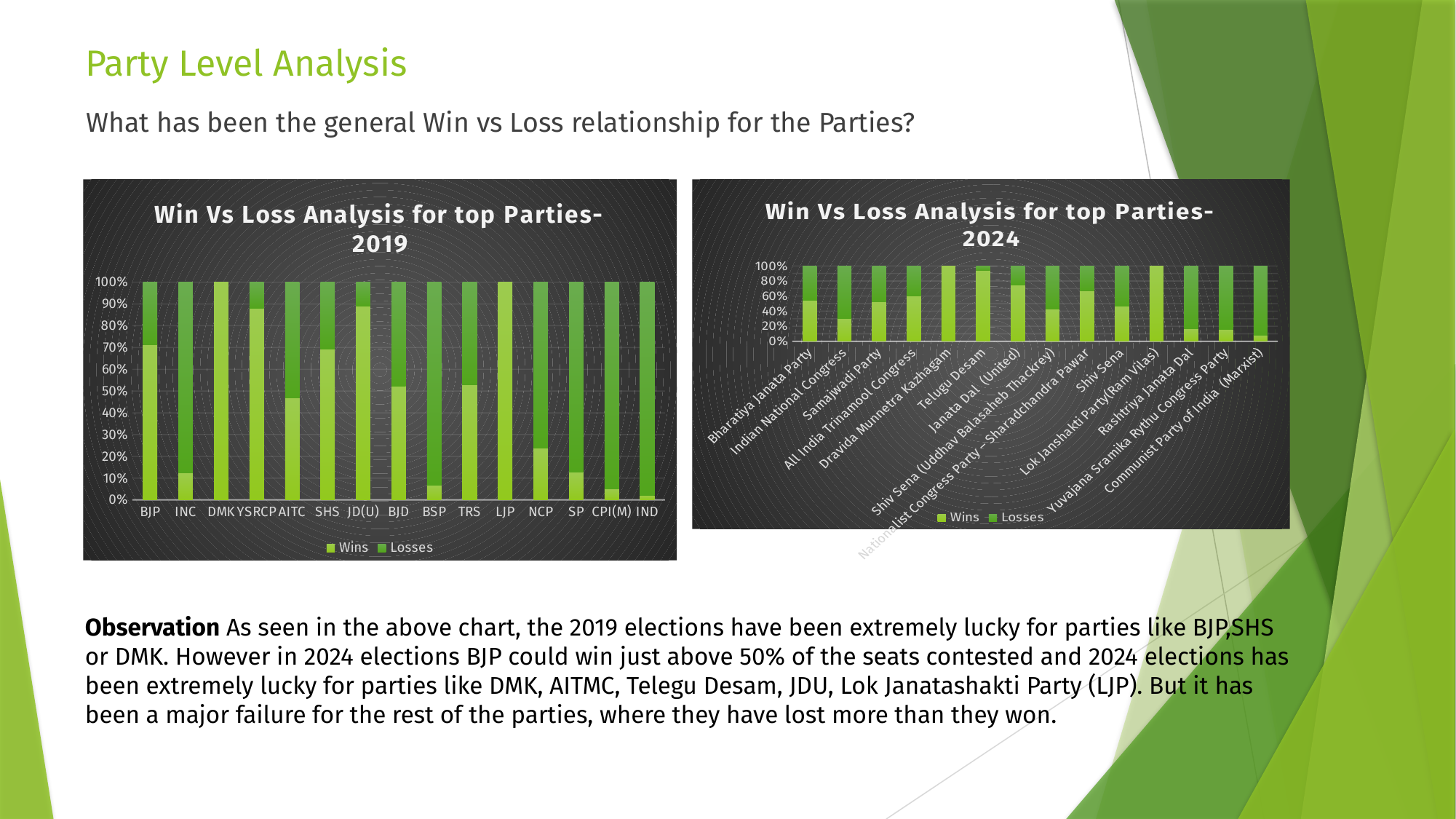

# Party Level Analysis
What has been the general Win vs Loss relationship for the Parties?

### Chart: Win Vs Loss Analysis for top Parties- 2019

| Category | Wins | Losses |
|---|---|---|
| BJP | 300.0 | 120.0 |
| INC | 52.0 | 361.0 |
| DMK | 23.0 | 0.0 |
| YSRCP | 22.0 | 3.0 |
| AITC | 22.0 | 25.0 |
| SHS | 18.0 | 8.0 |
| JD(U) | 16.0 | 2.0 |
| BJD | 11.0 | 10.0 |
| BSP | 11.0 | 152.0 |
| TRS | 9.0 | 8.0 |
| LJP | 6.0 | 0.0 |
| NCP | 5.0 | 16.0 |
| SP | 5.0 | 34.0 |
| CPI(M) | 5.0 | 95.0 |
| IND | 4.0 | 197.0 |

### Chart: Win Vs Loss Analysis for top Parties- 2024

| Category | Wins | Losses |
|---|---|---|
| Bharatiya Janata Party | 240.0 | 201.0 |
| Indian National Congress | 99.0 | 229.0 |
| Samajwadi Party | 37.0 | 34.0 |
| All India Trinamool Congress | 29.0 | 19.0 |
| Dravida Munnetra Kazhagam | 22.0 | 0.0 |
| Telugu Desam | 16.0 | 1.0 |
| Janata Dal  (United) | 12.0 | 4.0 |
| Shiv Sena (Uddhav Balasaheb Thackrey) | 9.0 | 12.0 |
| Nationalist Congress Party – Sharadchandra Pawar | 8.0 | 4.0 |
| Shiv Sena | 7.0 | 8.0 |
| Lok Janshakti Party(Ram Vilas) | 5.0 | 0.0 |
| Rashtriya Janata Dal | 4.0 | 20.0 |
| Yuvajana Sramika Rythu Congress Party | 4.0 | 21.0 |
| Communist Party of India  (Marxist) | 4.0 | 48.0 |
Observation As seen in the above chart, the 2019 elections have been extremely lucky for parties like BJP,SHS or DMK. However in 2024 elections BJP could win just above 50% of the seats contested and 2024 elections has been extremely lucky for parties like DMK, AITMC, Telegu Desam, JDU, Lok Janatashakti Party (LJP). But it has been a major failure for the rest of the parties, where they have lost more than they won.